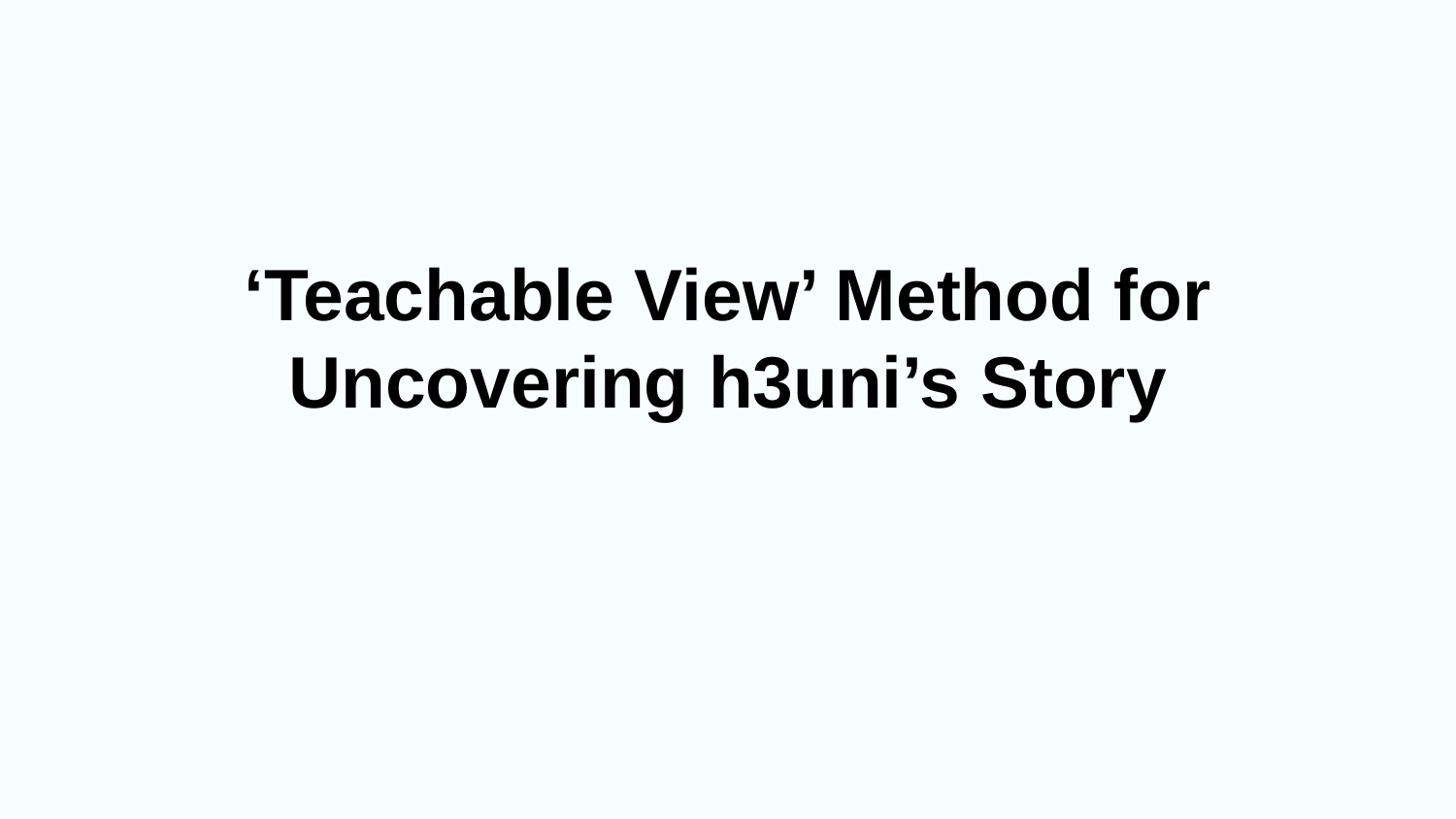

# ‘Teachable View’ Method for Uncovering h3uni’s Story